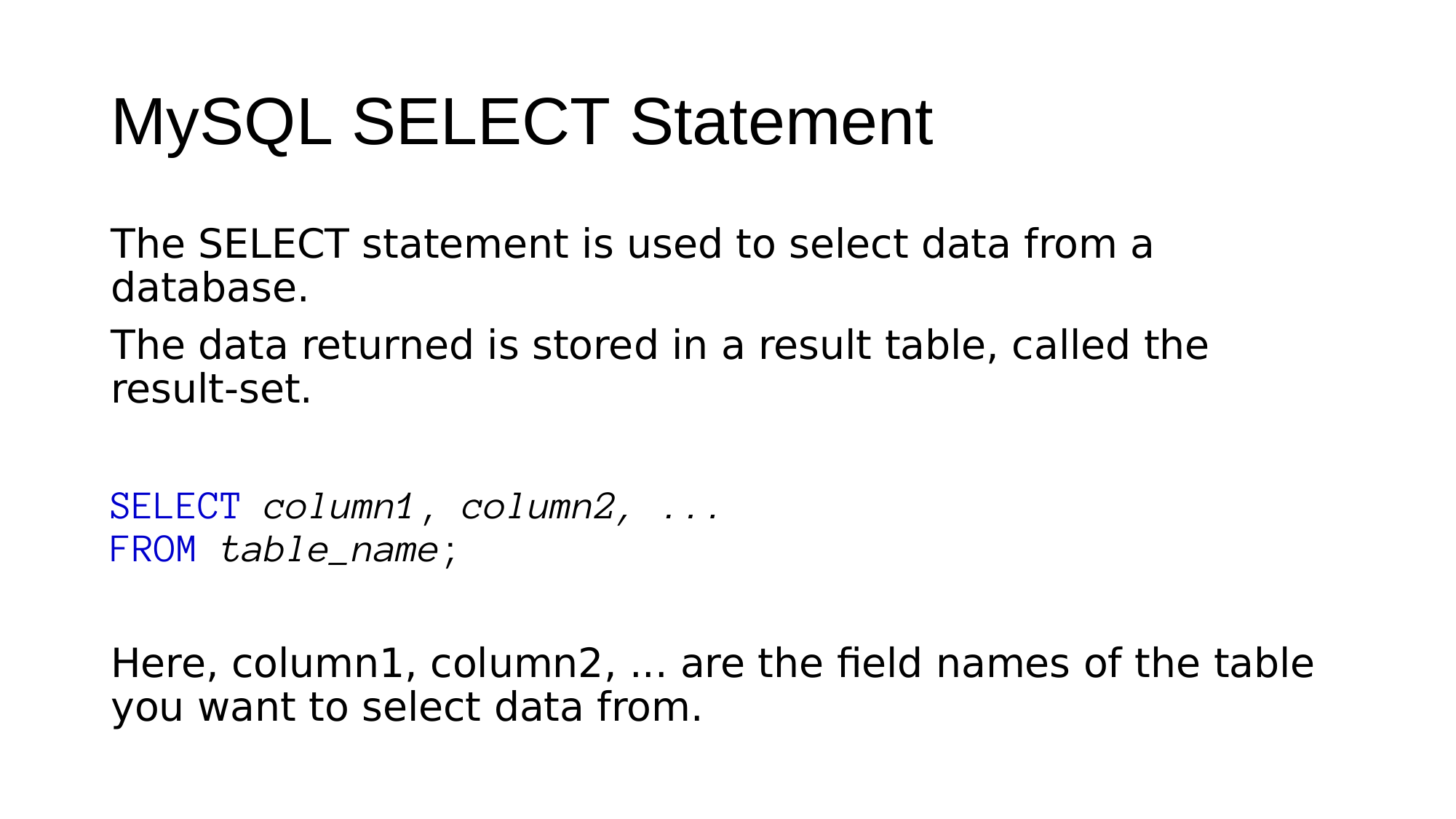

# MySQL SELECT Statement
The SELECT statement is used to select data from a database.
The data returned is stored in a result table, called the result-set.

SELECT column1, column2, ...
FROM table_name;

Here, column1, column2, ... are the field names of the table you want to select data from.